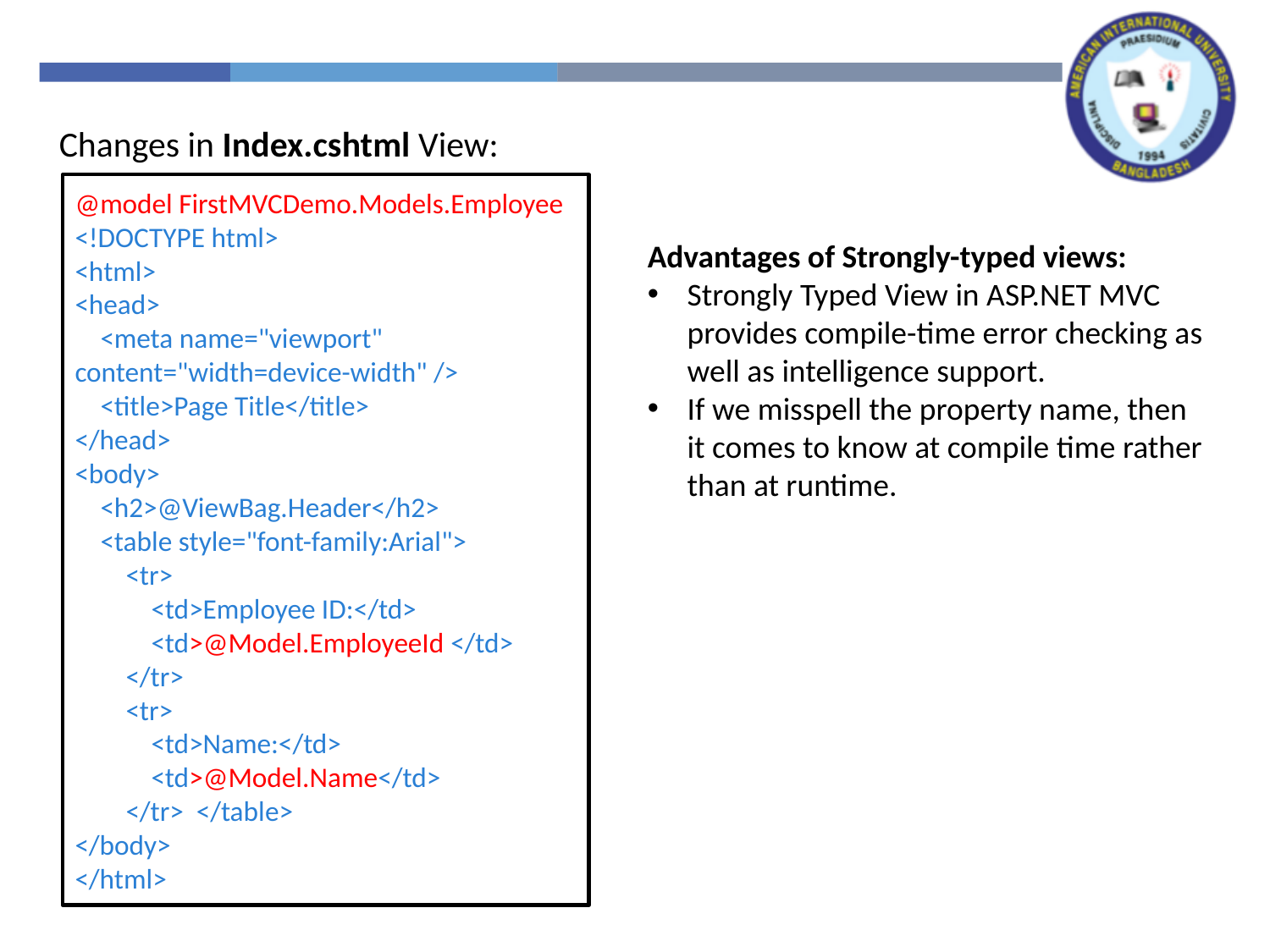

Changes in Index.cshtml View:
@model FirstMVCDemo.Models.Employee
<!DOCTYPE html>
<html>
<head>
    <meta name="viewport" content="width=device-width" />
    <title>Page Title</title>
</head>
<body>
    <h2>@ViewBag.Header</h2>
    <table style="font-family:Arial">
        <tr>
            <td>Employee ID:</td>
            <td>@Model.EmployeeId </td>
        </tr>
        <tr>
            <td>Name:</td>
            <td>@Model.Name</td>
        </tr>  </table>
</body>
</html>
Advantages of Strongly-typed views:
Strongly Typed View in ASP.NET MVC provides compile-time error checking as well as intelligence support.
If we misspell the property name, then it comes to know at compile time rather than at runtime.